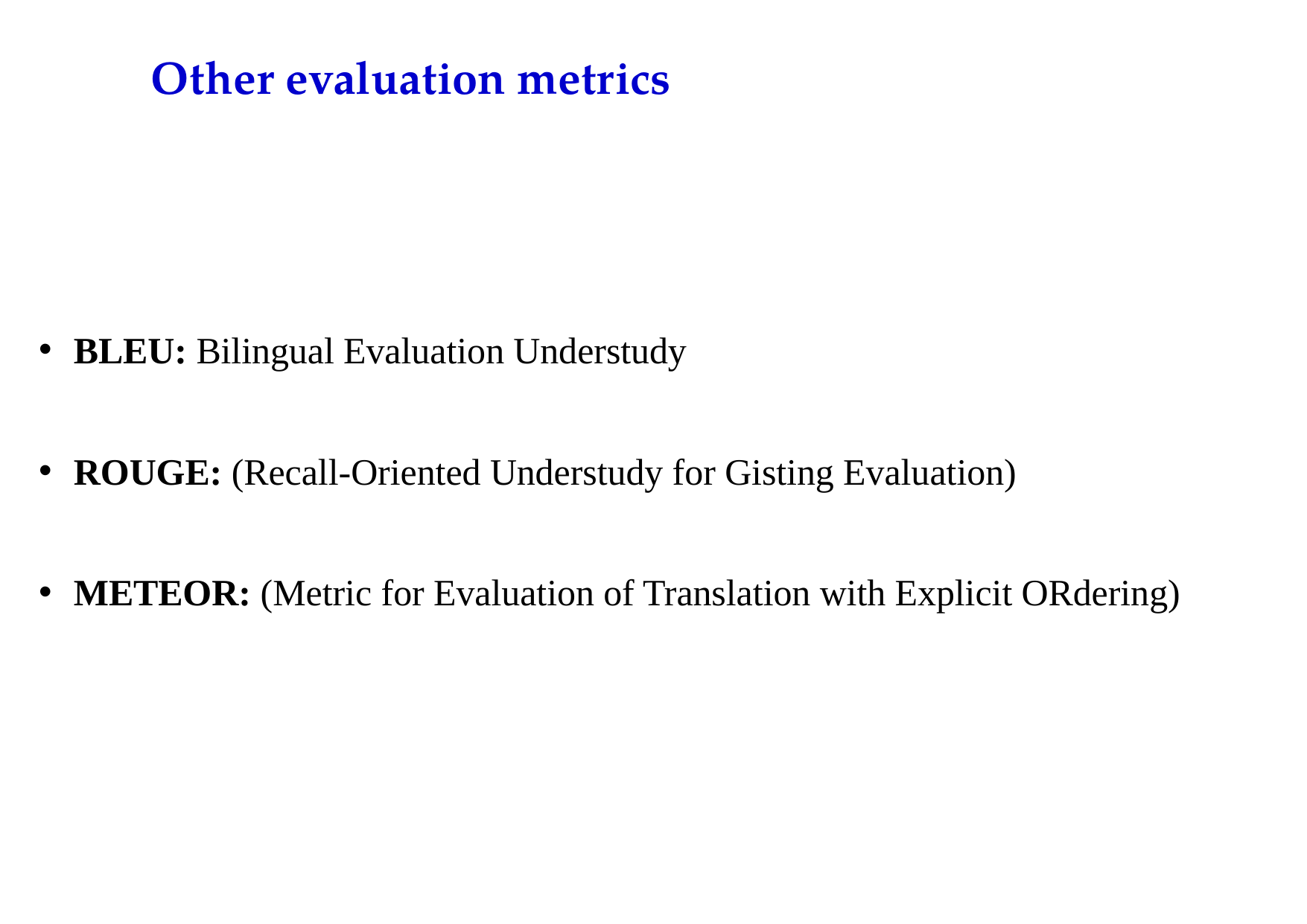

# Other evaluation metrics
BLEU: Bilingual Evaluation Understudy
ROUGE: (Recall-Oriented Understudy for Gisting Evaluation)
METEOR: (Metric for Evaluation of Translation with Explicit ORdering)